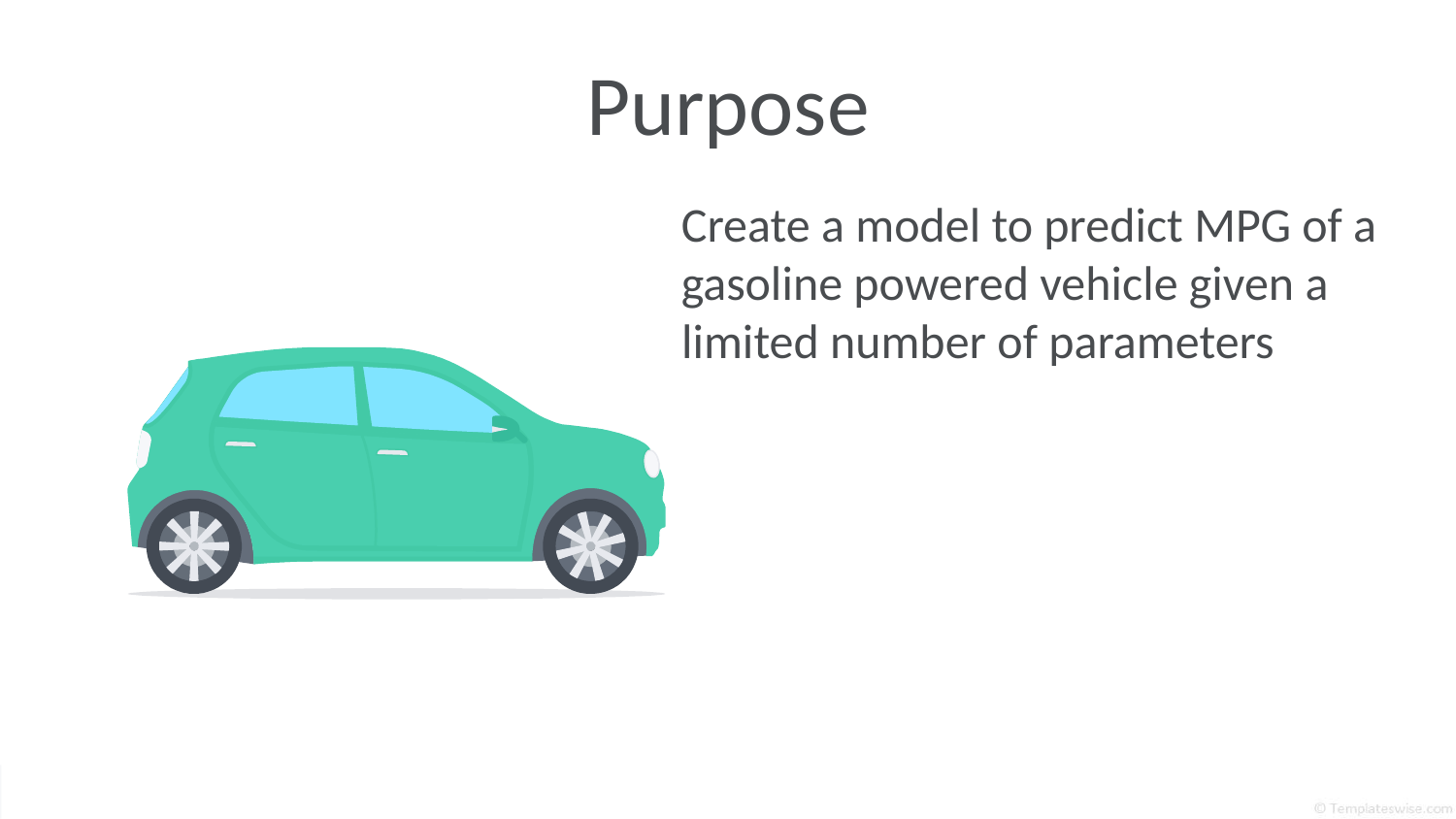

# Purpose
Create a model to predict MPG of a gasoline powered vehicle given a limited number of parameters